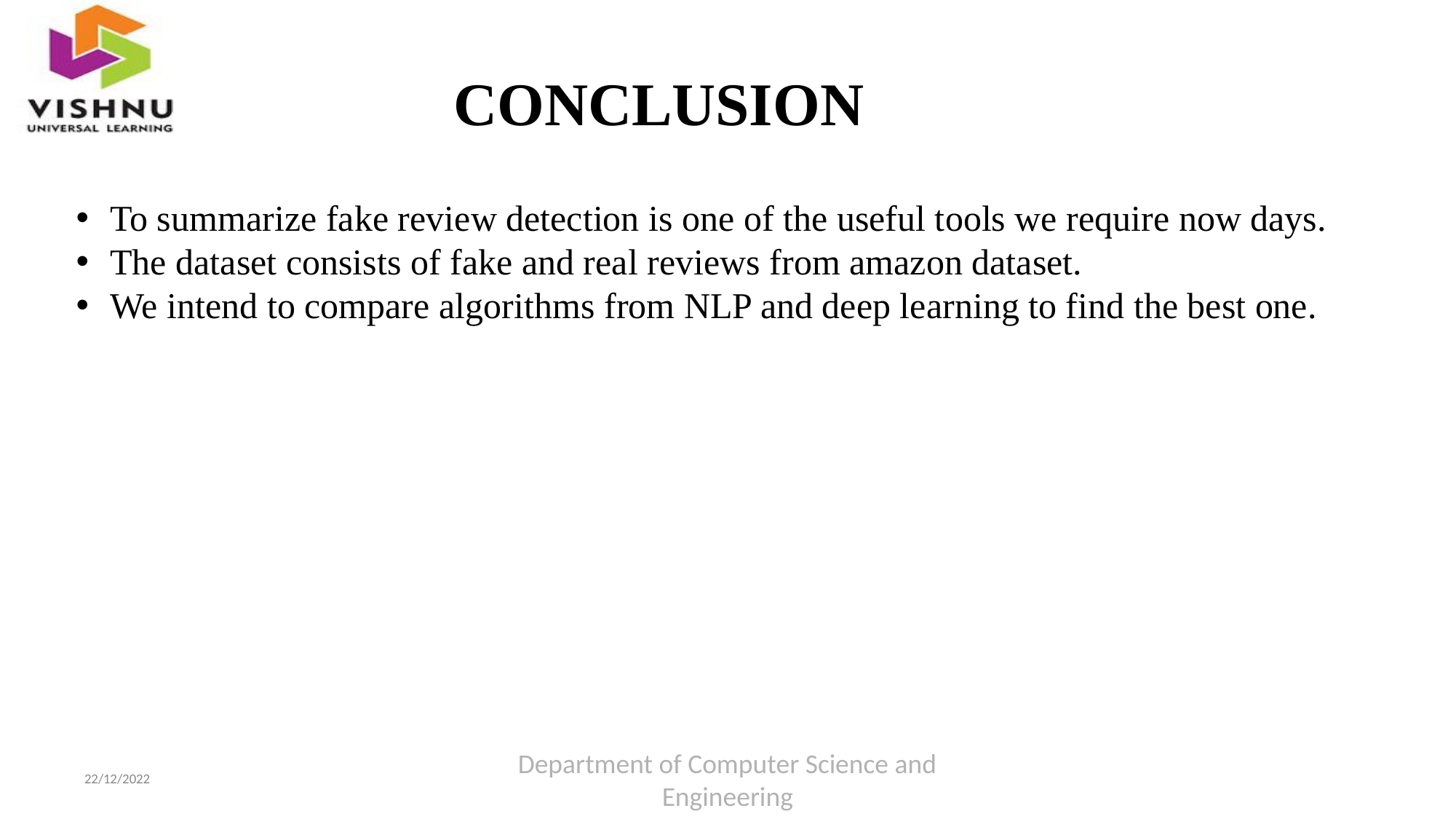

# CONCLUSION
To summarize fake review detection is one of the useful tools we require now days.
The dataset consists of fake and real reviews from amazon dataset.
We intend to compare algorithms from NLP and deep learning to find the best one.
Department of Computer Science and Engineering
22/12/2022